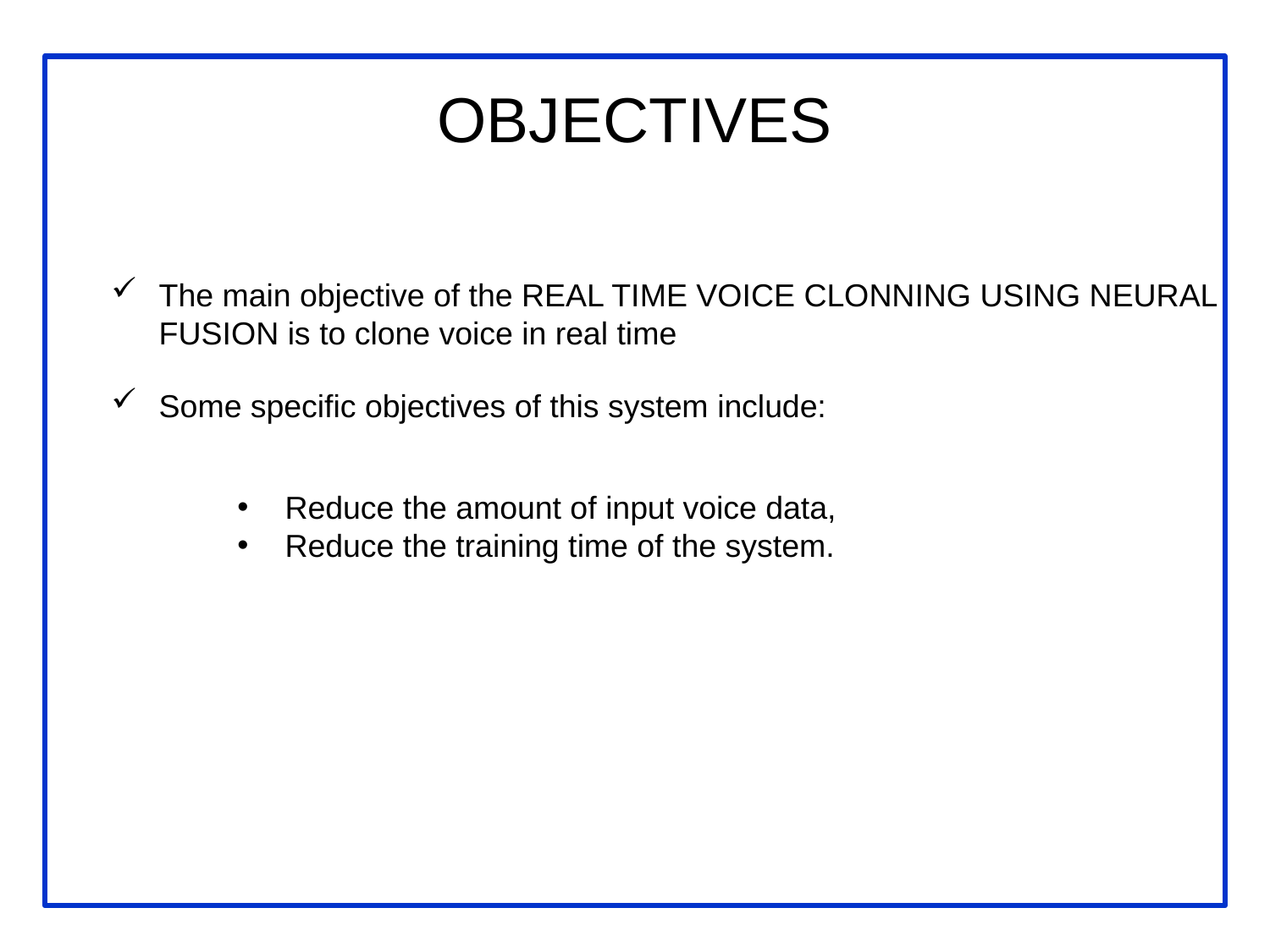

# OBJECTIVES

The main objective of the REAL TIME VOICE CLONNING USING NEURAL FUSION is to clone voice in real time
Some specific objectives of this system include:
Reduce the amount of input voice data,
Reduce the training time of the system.